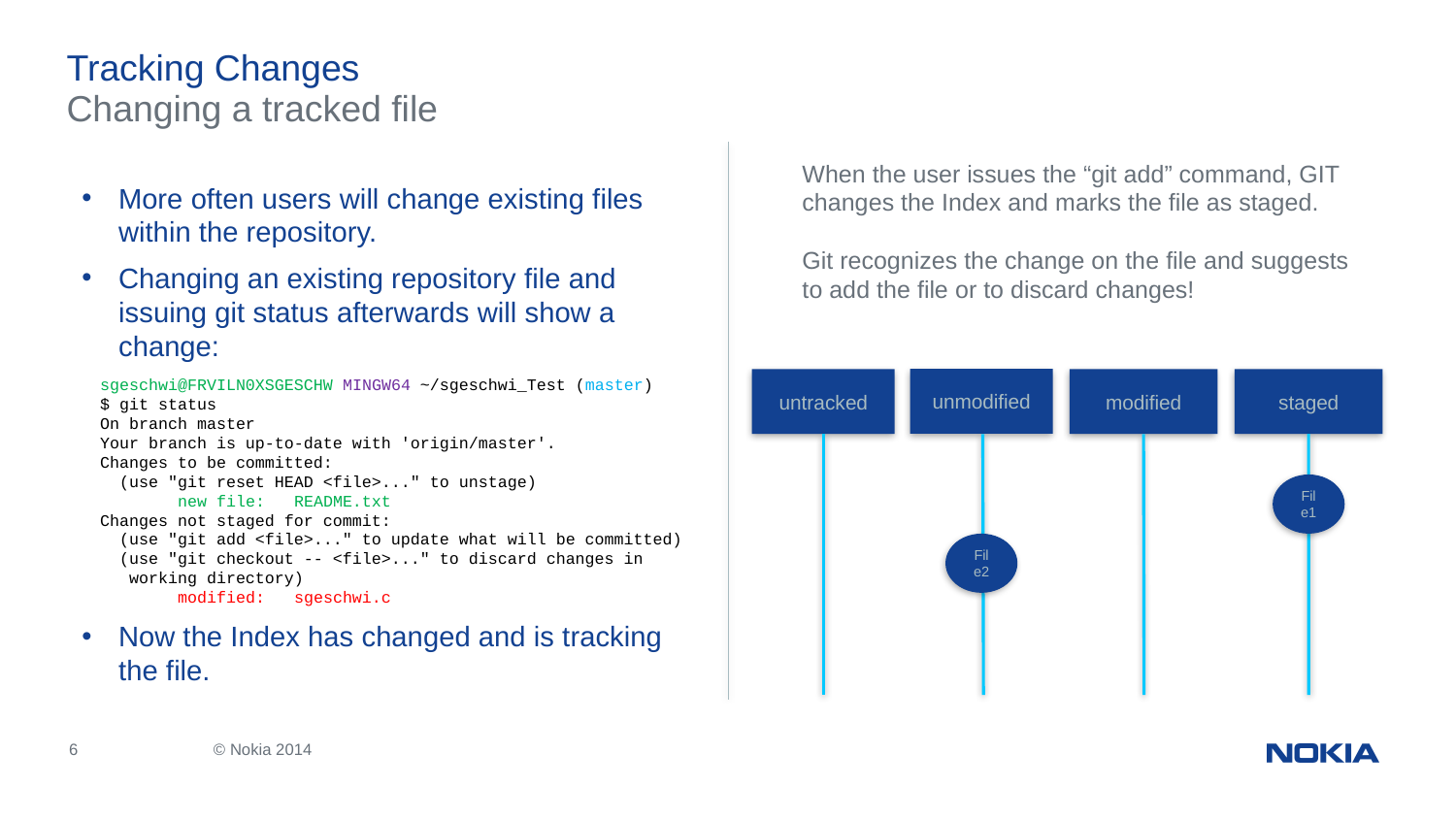

# Tracking Changes
Changing a tracked file
When the user issues the “git add” command, GIT changes the Index and marks the file as staged.

Git recognizes the change on the file and suggests to add the file or to discard changes!
More often users will change existing files within the repository.
Changing an existing repository file and issuing git status afterwards will show a change:
sgeschwi@FRVILN0XSGESCHW MINGW64 ~/sgeschwi_Test (master)
$ git status
On branch master
Your branch is up-to-date with 'origin/master'.
Changes to be committed:
  (use "git reset HEAD <file>..." to unstage)
        new file:   README.txt
Changes not staged for commit:
  (use "git add <file>..." to update what will be committed)
  (use "git checkout -- <file>..." to discard changes in
   working directory)
        modified:   sgeschwi.c
Now the Index has changed and is tracking the file.
unmodified
untracked
modified
staged
File1
File2